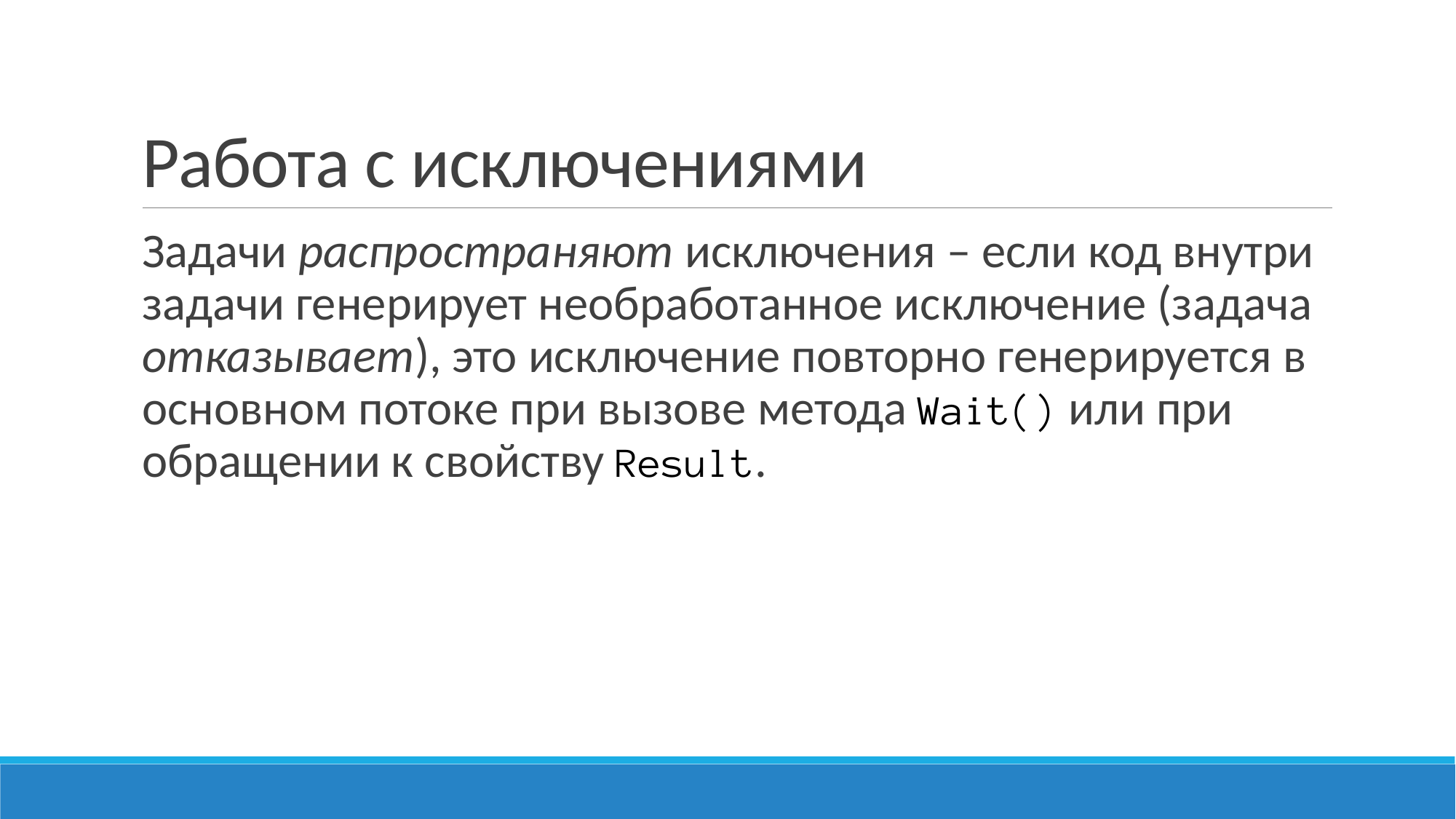

# Работа с исключениями
Задачи распространяют исключения – если код внутри задачи генерирует необработанное исключение (задача отказывает), это исключение повторно генерируется в основном потоке при вызове метода Wait() или при обращении к свойству Result.